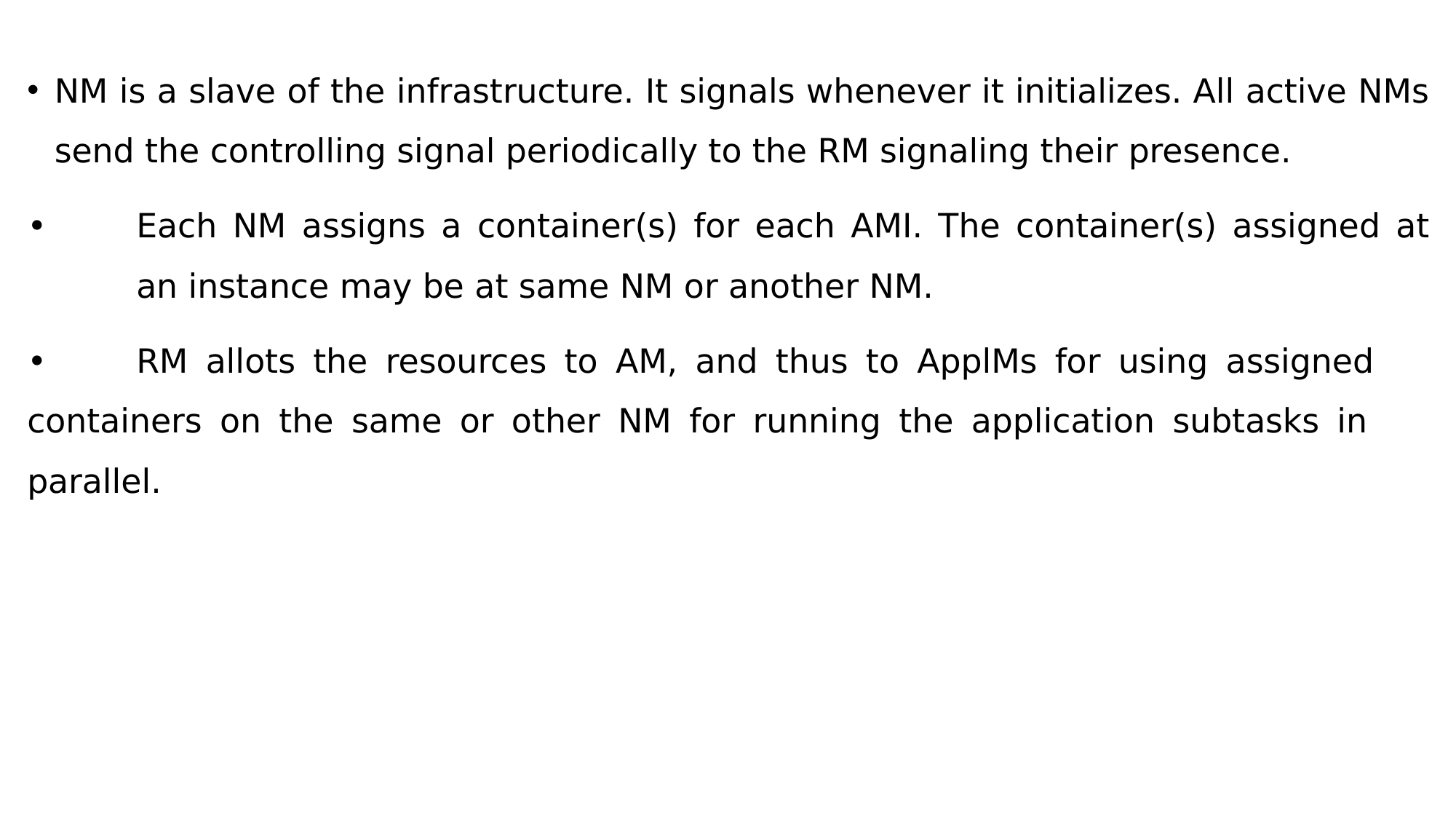

NM is a slave of the infrastructure. It signals whenever it initializes. All active NMs send the controlling signal periodically to the RM signaling their presence.
•	Each NM assigns a container(s) for each AMI. The container(s) assigned at 	an instance may be at same NM or another NM.
•	RM allots the resources to AM, and thus to ApplMs for using assigned 	containers on the same or other NM for running the application subtasks in 	parallel.